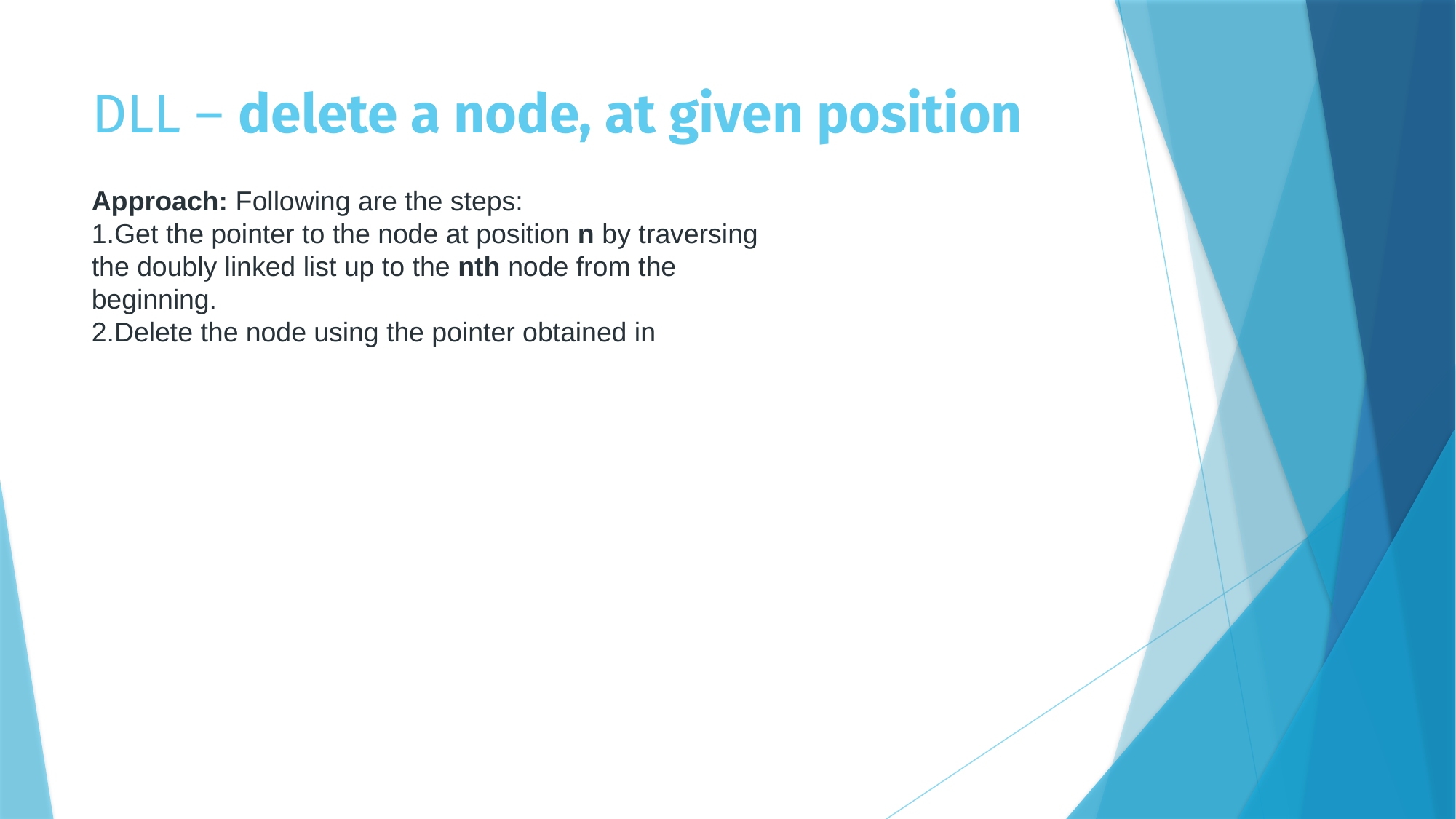

# DLL – delete a node, at given position
Approach: Following are the steps:
Get the pointer to the node at position n by traversing the doubly linked list up to the nth node from the beginning.
Delete the node using the pointer obtained in